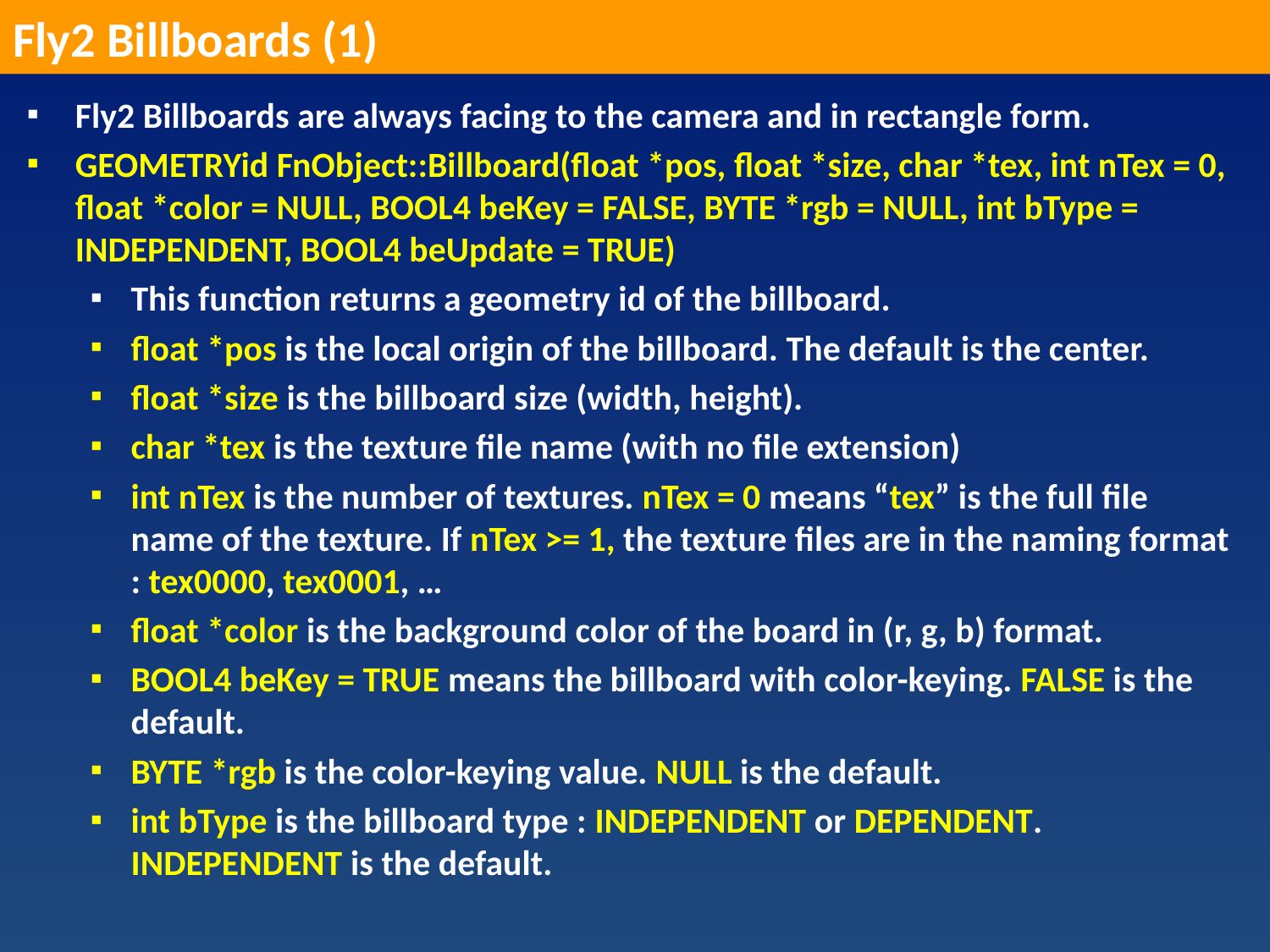

Fly2 Billboards (1)
Fly2 Billboards are always facing to the camera and in rectangle form.
GEOMETRYid FnObject::Billboard(float *pos, float *size, char *tex, int nTex = 0, float *color = NULL, BOOL4 beKey = FALSE, BYTE *rgb = NULL, int bType = INDEPENDENT, BOOL4 beUpdate = TRUE)
This function returns a geometry id of the billboard.
float *pos is the local origin of the billboard. The default is the center.
float *size is the billboard size (width, height).
char *tex is the texture file name (with no file extension)
int nTex is the number of textures. nTex = 0 means “tex” is the full file name of the texture. If nTex >= 1, the texture files are in the naming format : tex0000, tex0001, …
float *color is the background color of the board in (r, g, b) format.
BOOL4 beKey = TRUE means the billboard with color-keying. FALSE is the default.
BYTE *rgb is the color-keying value. NULL is the default.
int bType is the billboard type : INDEPENDENT or DEPENDENT. INDEPENDENT is the default.